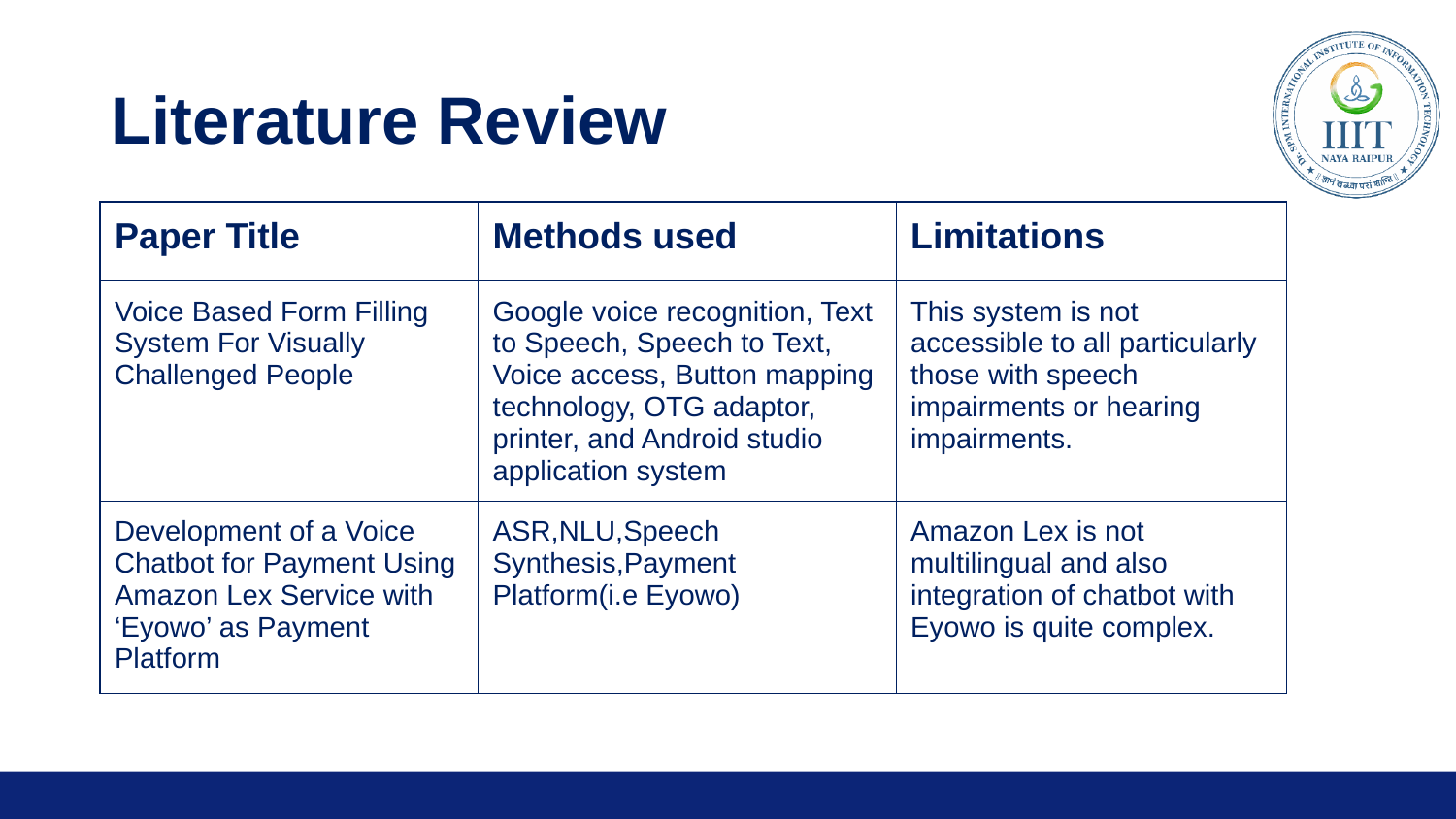

# Literature Review
| Paper Title | Methods used | Limitations |
| --- | --- | --- |
| Voice Based Form Filling System For Visually Challenged People | Google voice recognition, Text to Speech, Speech to Text, Voice access, Button mapping technology, OTG adaptor, printer, and Android studio application system | This system is not accessible to all particularly those with speech impairments or hearing impairments. |
| Development of a Voice Chatbot for Payment Using Amazon Lex Service with ‘Eyowo’ as Payment Platform | ASR,NLU,Speech Synthesis,Payment Platform(i.e Eyowo) | Amazon Lex is not multilingual and also integration of chatbot with Eyowo is quite complex. |